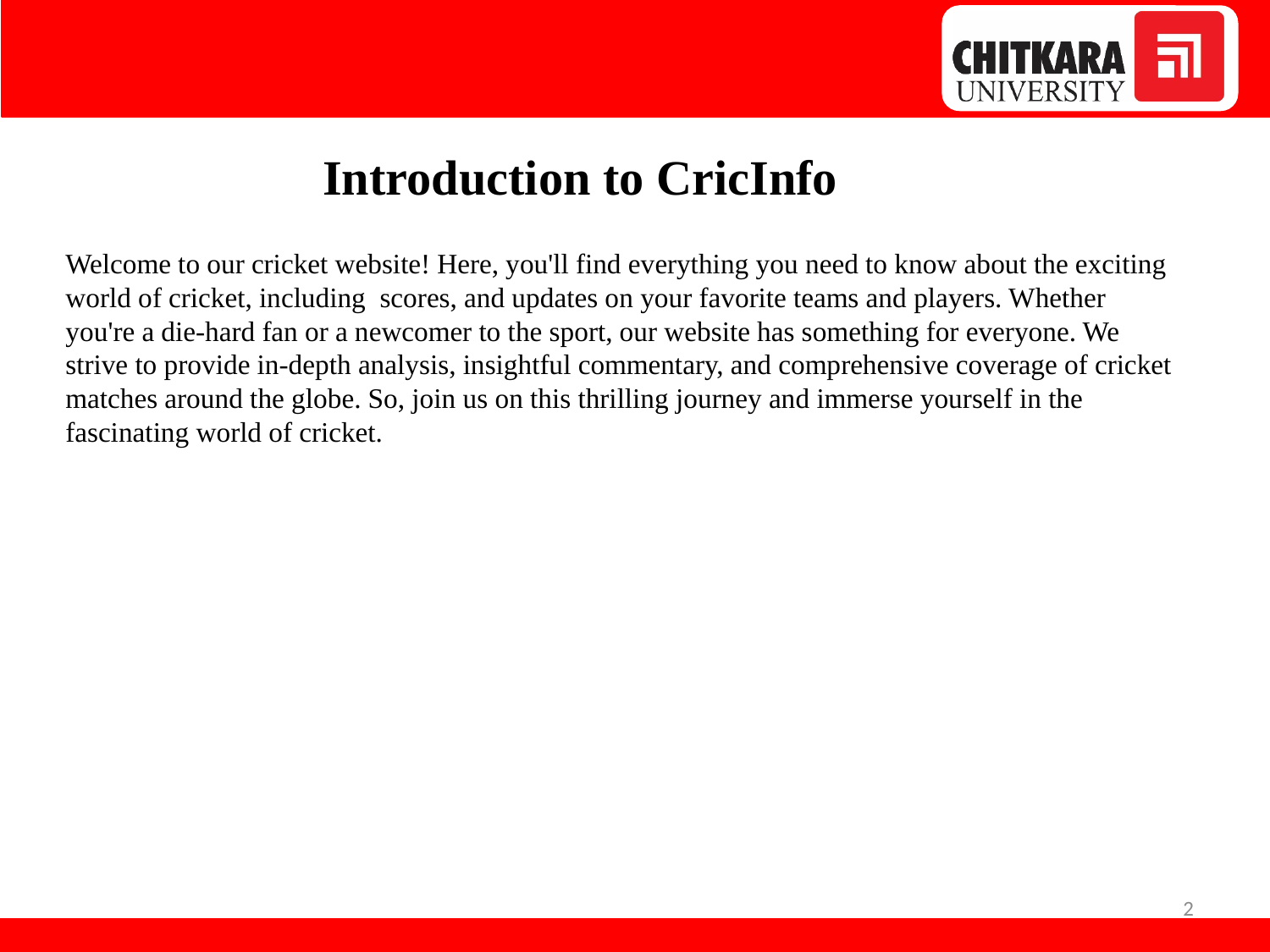

# Introduction to CricInfo
Welcome to our cricket website! Here, you'll find everything you need to know about the exciting world of cricket, including  scores, and updates on your favorite teams and players. Whether you're a die-hard fan or a newcomer to the sport, our website has something for everyone. We strive to provide in-depth analysis, insightful commentary, and comprehensive coverage of cricket matches around the globe. So, join us on this thrilling journey and immerse yourself in the fascinating world of cricket.
2